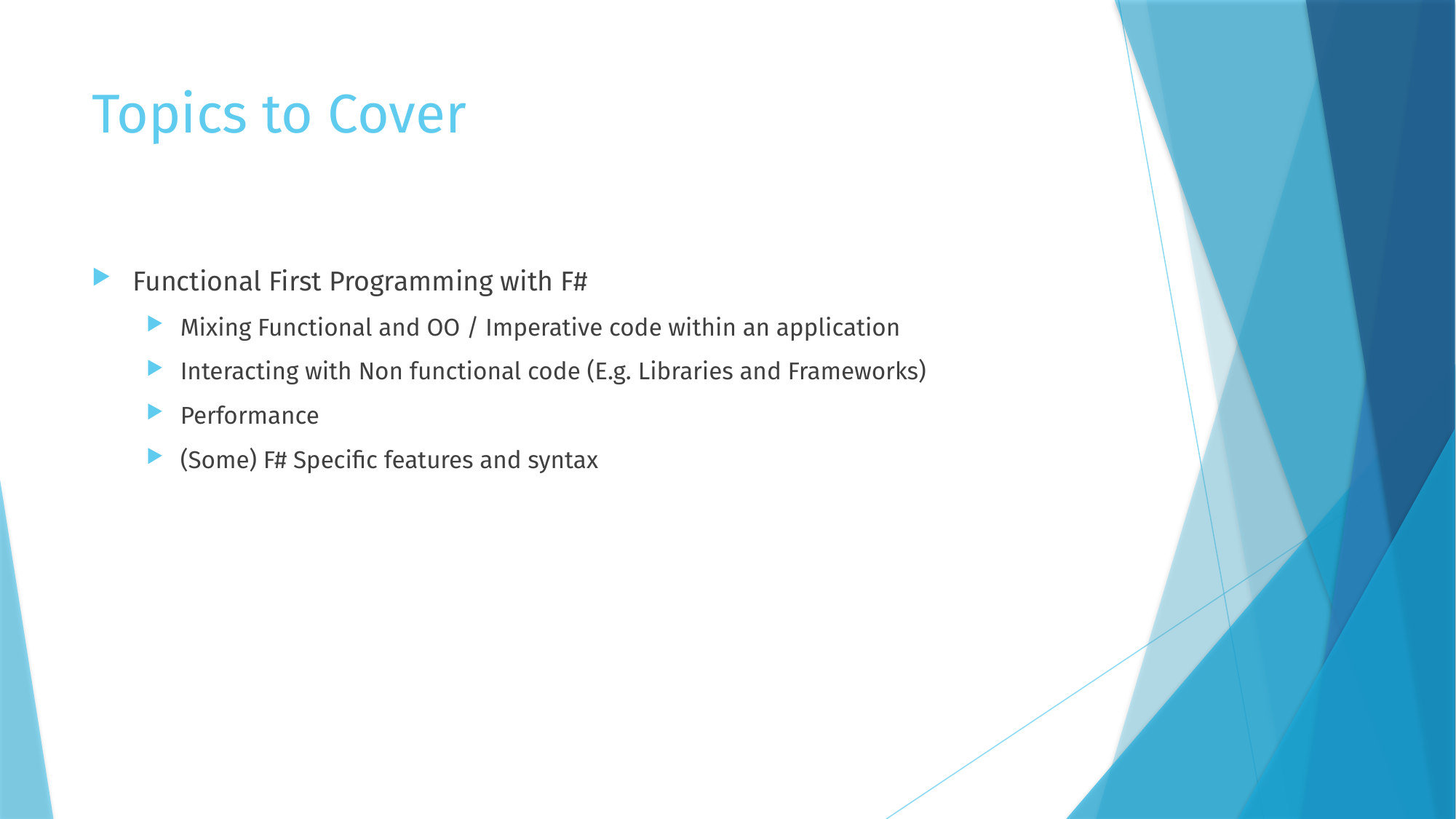

# Topics to Cover
Functional First Programming with F#
Mixing Functional and OO / Imperative code within an application
Interacting with Non functional code (E.g. Libraries and Frameworks)
Performance
(Some) F# Specific features and syntax